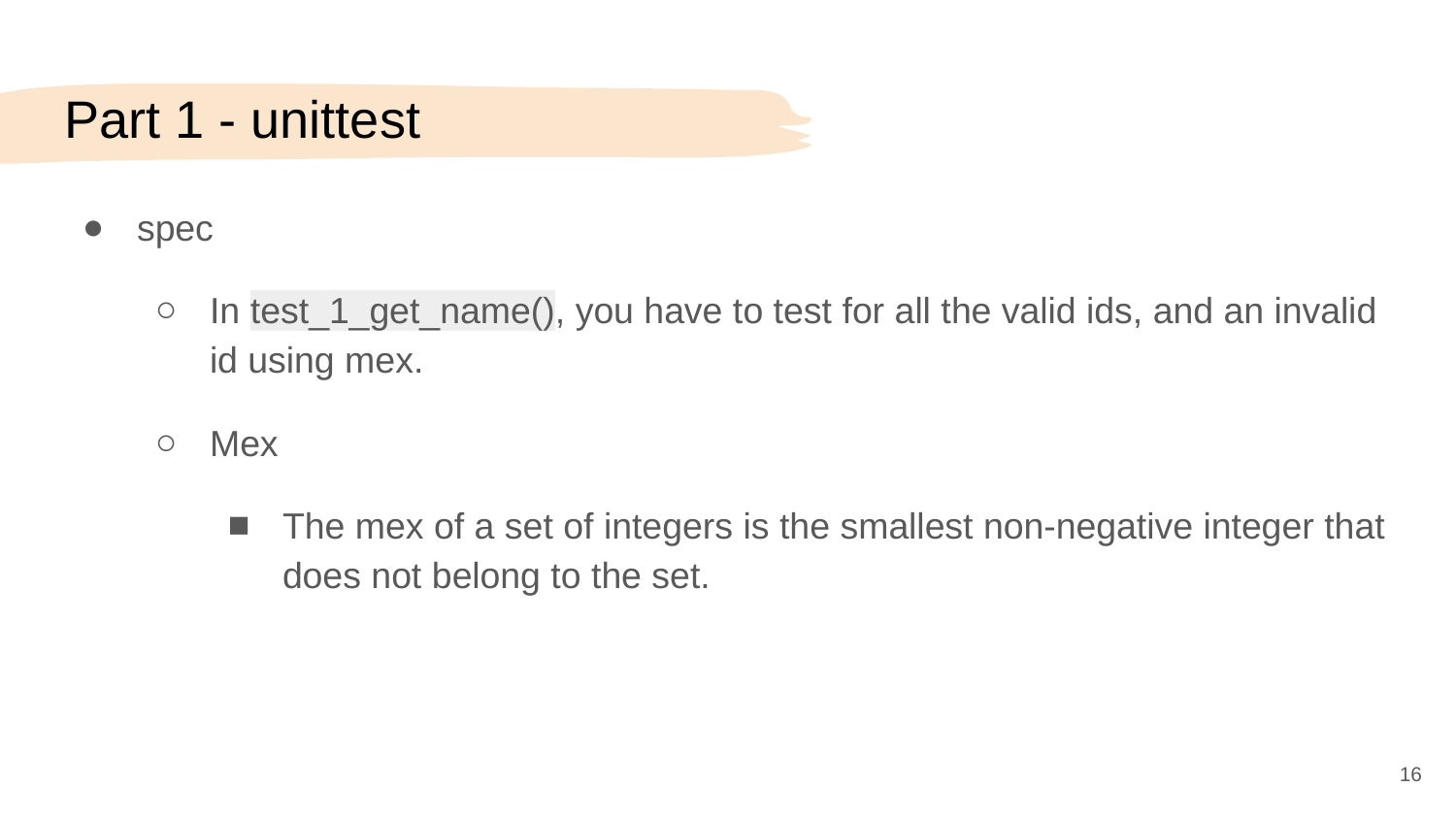

# Part 1 - unittest

spec
In test_1_get_name(), you have to test for all the valid ids, and an invalid id using mex.
Mex
The mex of a set of integers is the smallest non-negative integer that does not belong to the set.

16